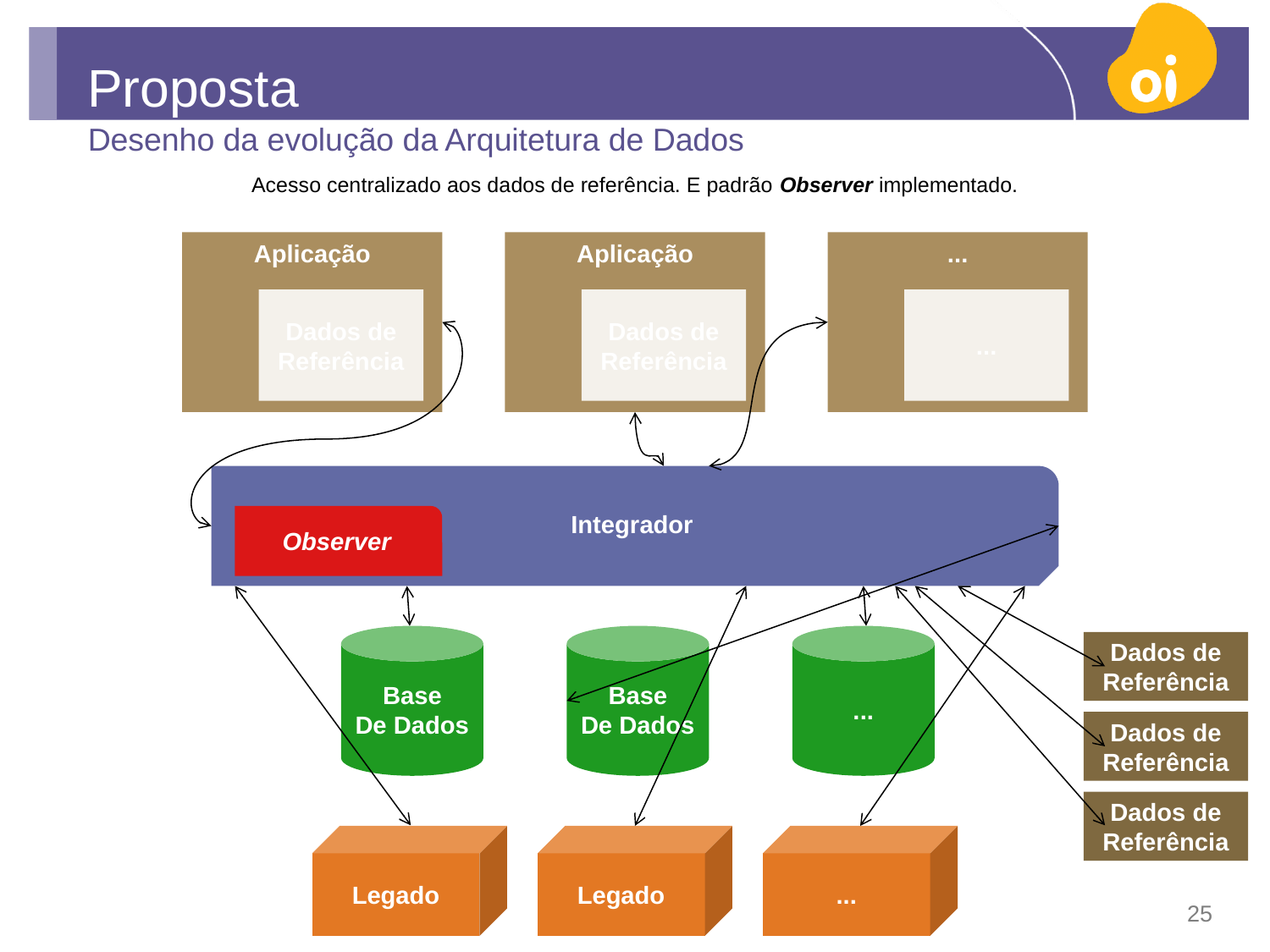

# Proposta
Integrador
Desenho da evolução da Arquitetura de Dados
Acesso centralizado aos dados de referência. E padrão Observer implementado.
Aplicação
Aplicação
...
Dados de Referência
Dados de Referência
...
Observer
Base
De Dados
Base
De Dados
...
Dados de Referência
Dados de Referência
Dados de Referência
Legado
Legado
...
25